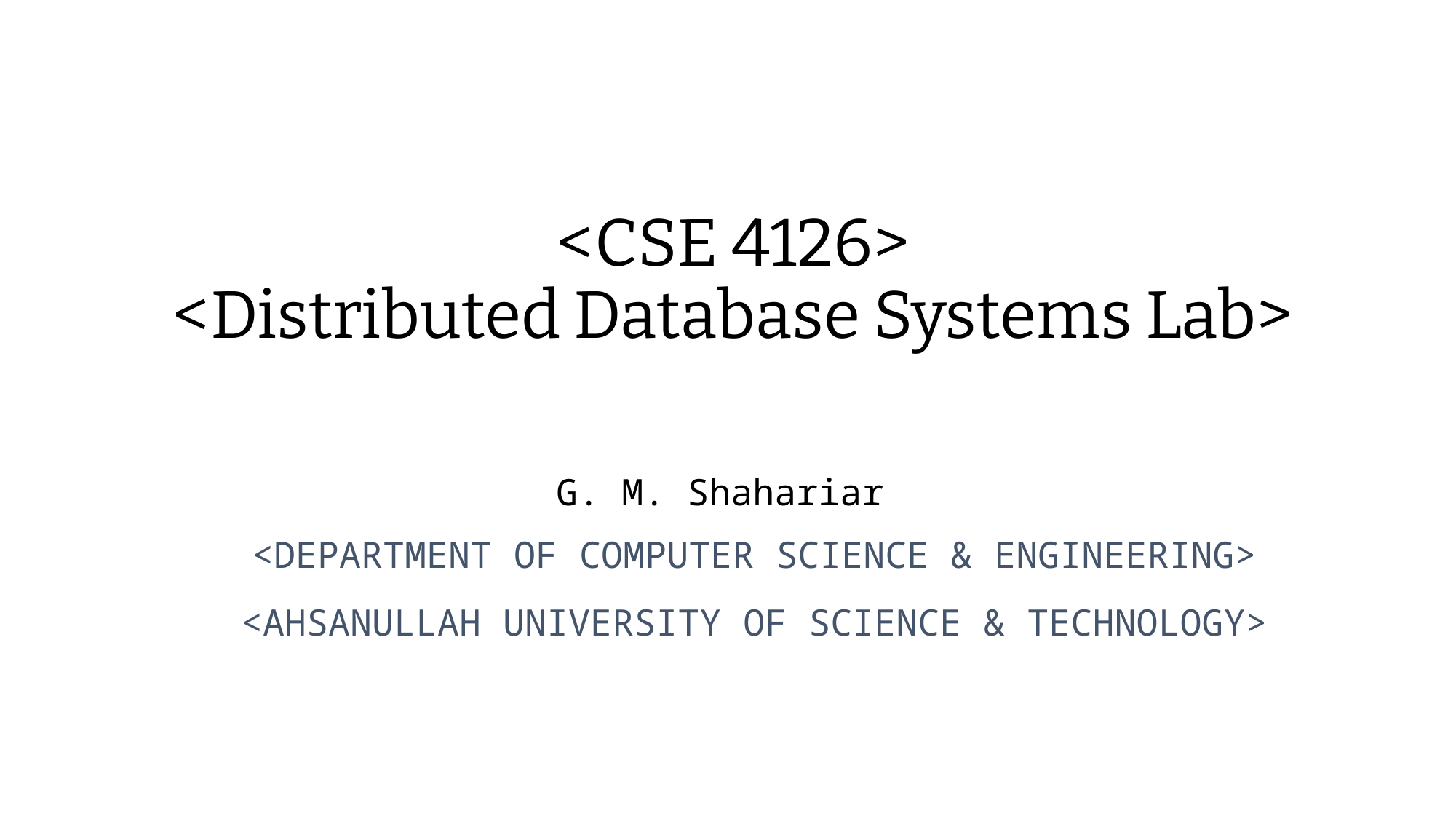

# <CSE 4126> <Distributed Database Systems Lab>
G. M. Shahariar
<Department of Computer Science & engineering>
<Ahsanullah University of Science & Technology>
1